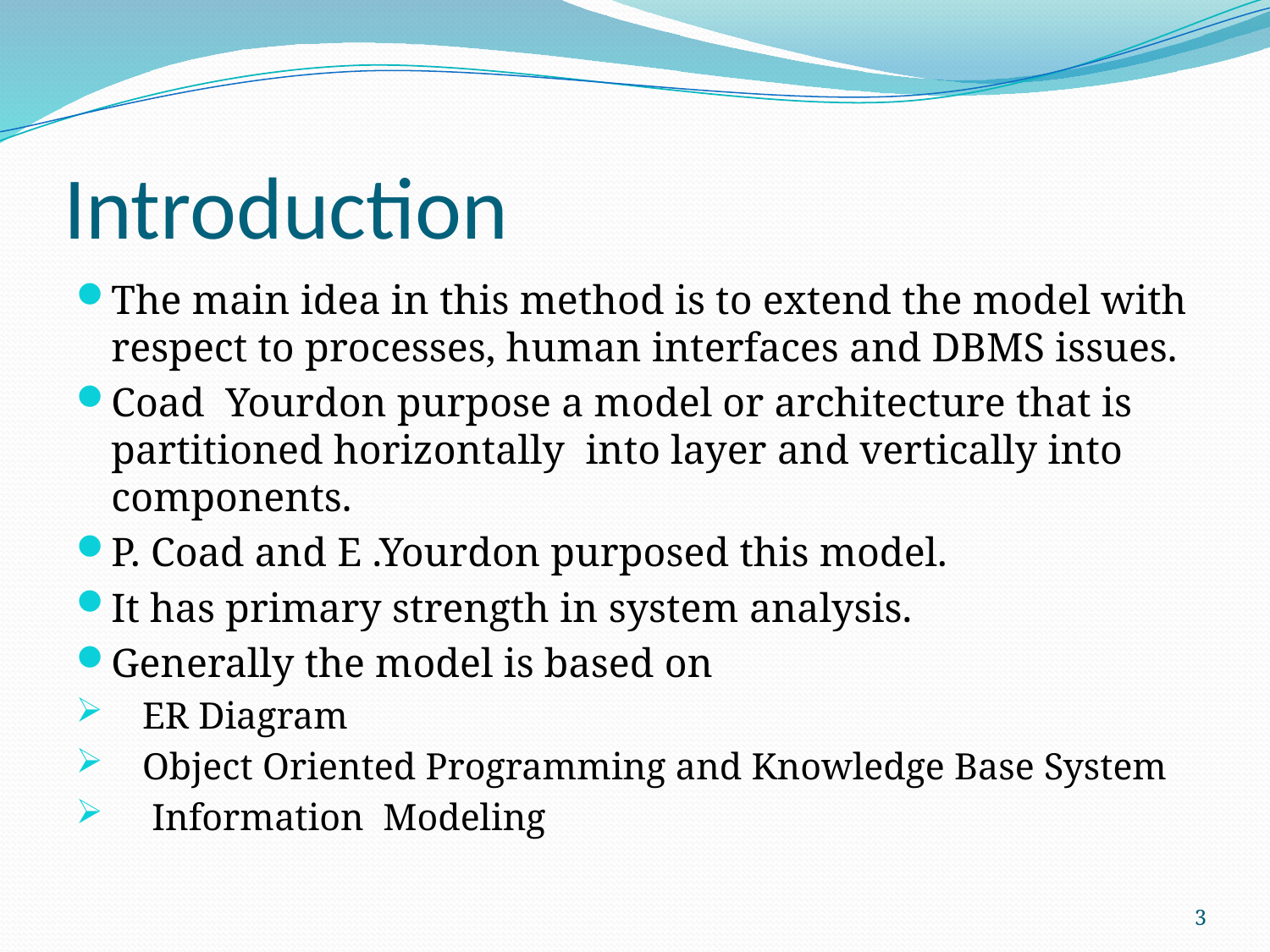

# Introduction
The main idea in this method is to extend the model with respect to processes, human interfaces and DBMS issues.
Coad  Yourdon purpose a model or architecture that is partitioned horizontally  into layer and vertically into components.
P. Coad and E .Yourdon purposed this model.
It has primary strength in system analysis.
Generally the model is based on
ER Diagram
Object Oriented Programming and Knowledge Base System
 Information  Modeling

3